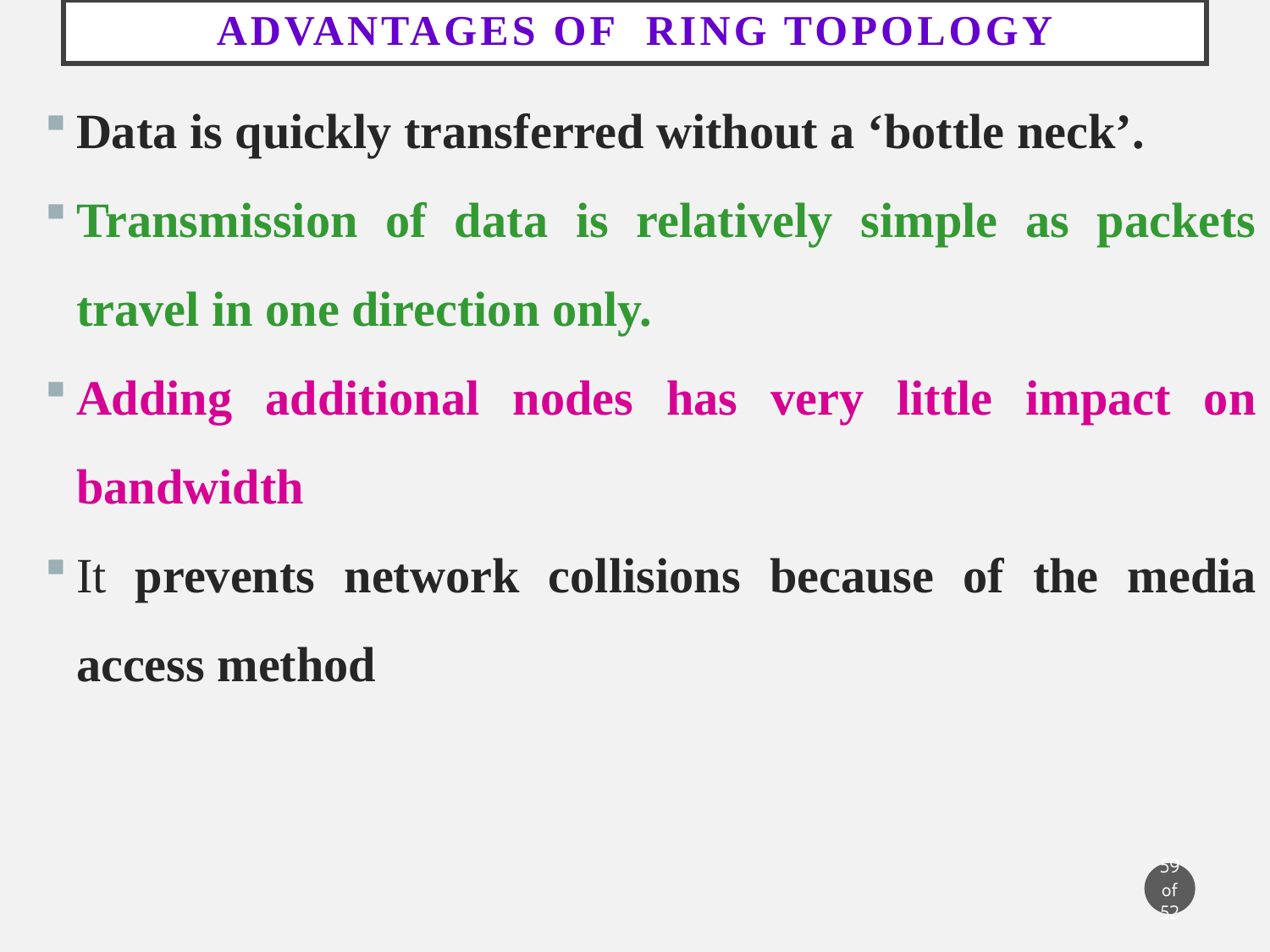

# ADVANTAGES OF  Ring Topology
Data is quickly transferred without a ‘bottle neck’.
Transmission of data is relatively simple as packets travel in one direction only.
Adding additional nodes has very little impact on bandwidth
It prevents network collisions because of the media access method
59 of 52